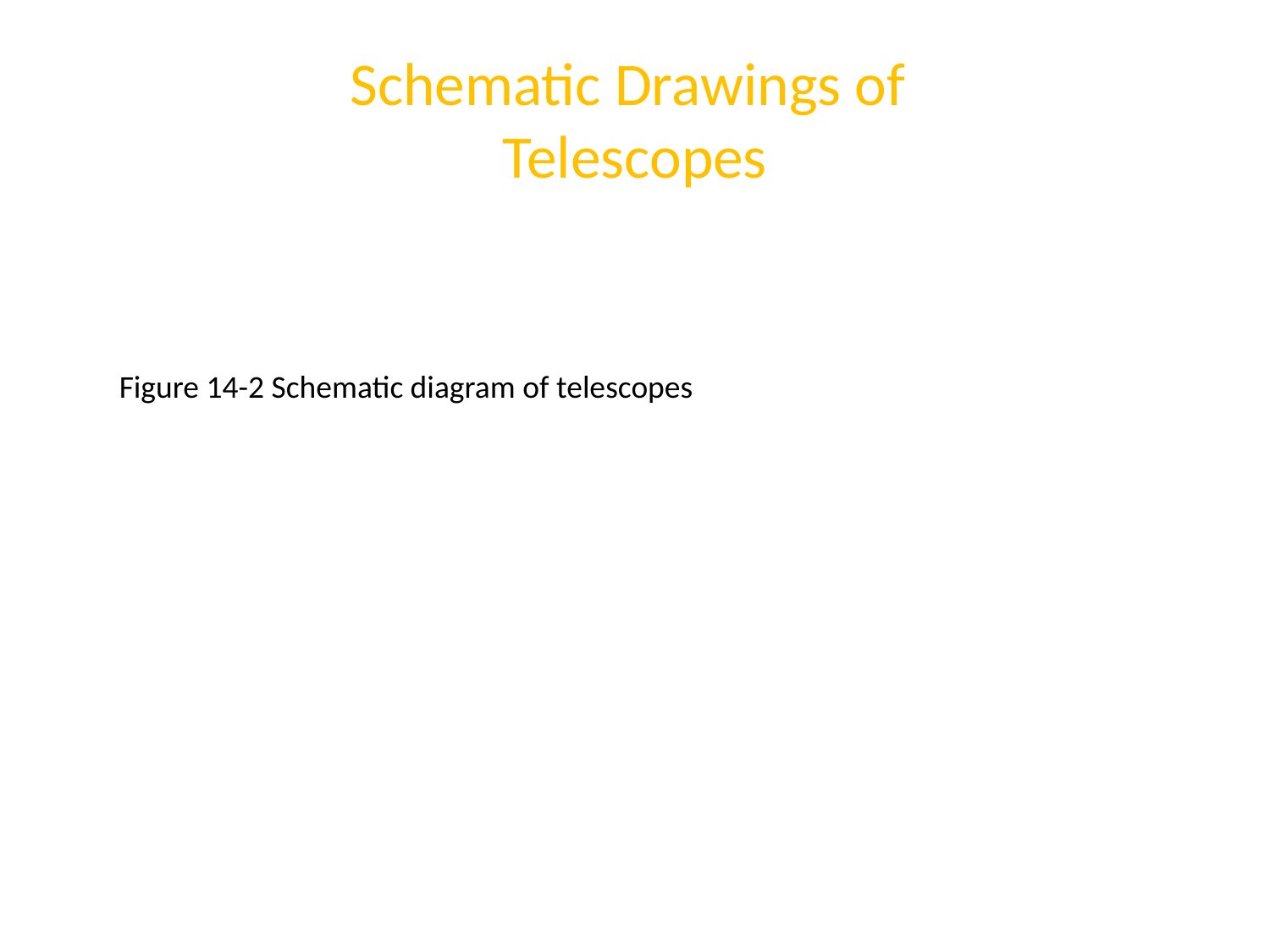

# Schematic Drawings of Telescopes
Figure 14-2 Schematic diagram of telescopes